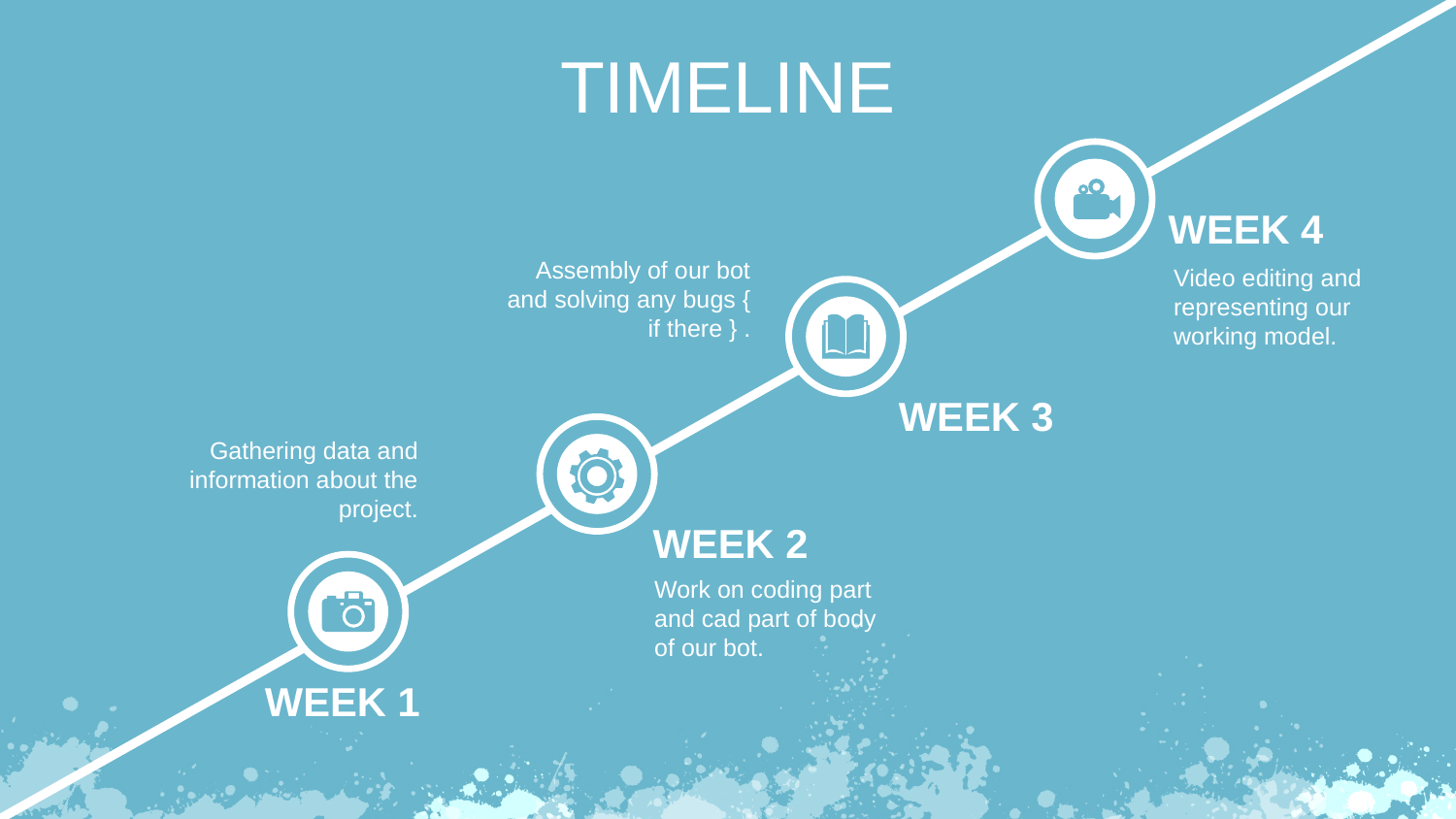

TIMELINE

WEEK 4

Assembly of our bot and solving any bugs { if there } .
Video editing and representing our working model.

WEEK 3

Gathering data and information about the project.

WEEK 2

Work on coding part and cad part of body of our bot.

WEEK 1